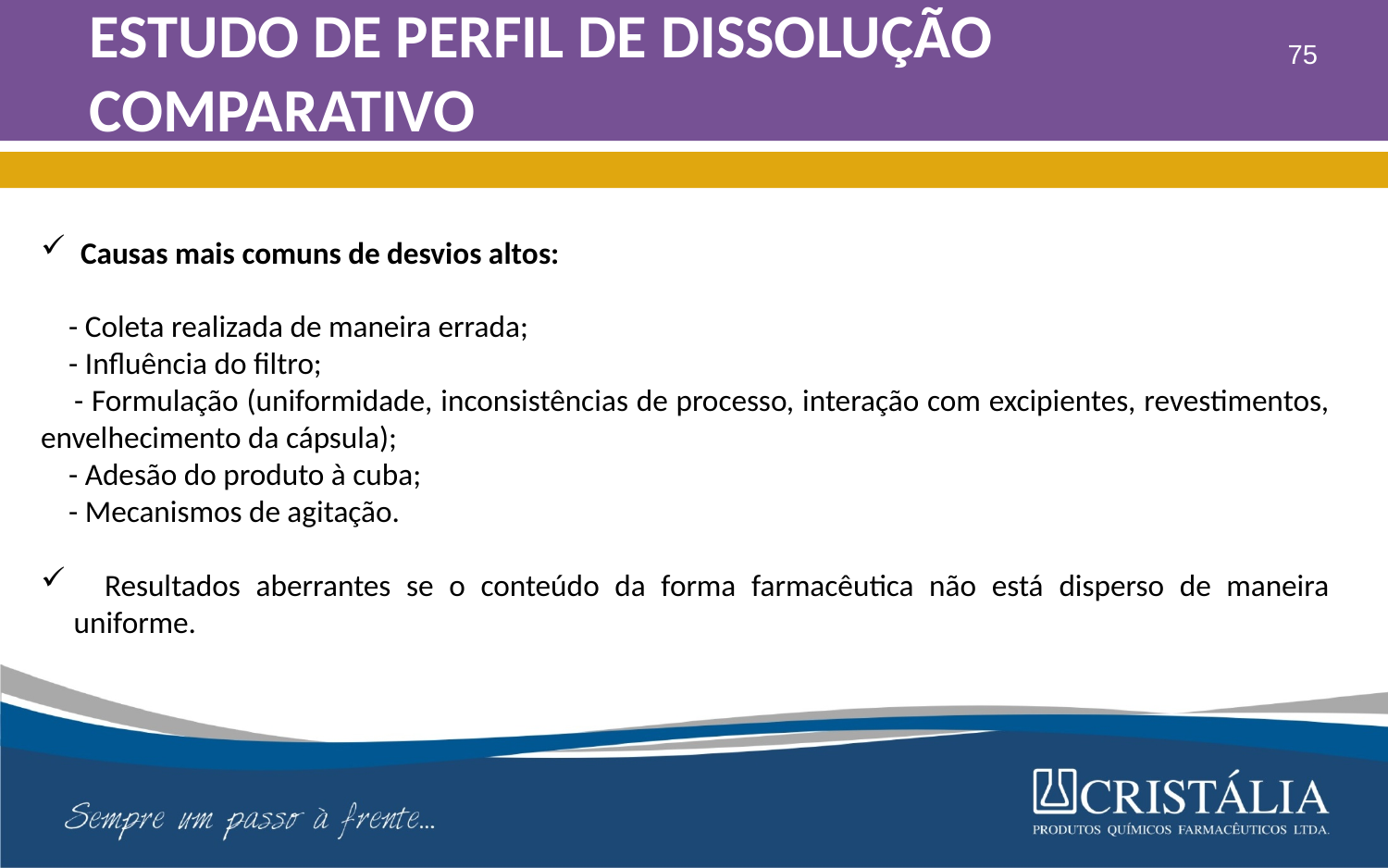

# ESTUDO DE PERFIL DE DISSOLUÇÃO COMPARATIVO
75
 Causas mais comuns de desvios altos:

    - Coleta realizada de maneira errada;
    - Influência do filtro;
    - Formulação (uniformidade, inconsistências de processo, interação com excipientes, revestimentos, envelhecimento da cápsula);
    - Adesão do produto à cuba;
    - Mecanismos de agitação.

  Resultados aberrantes se o conteúdo da forma farmacêutica não está disperso de maneira uniforme.